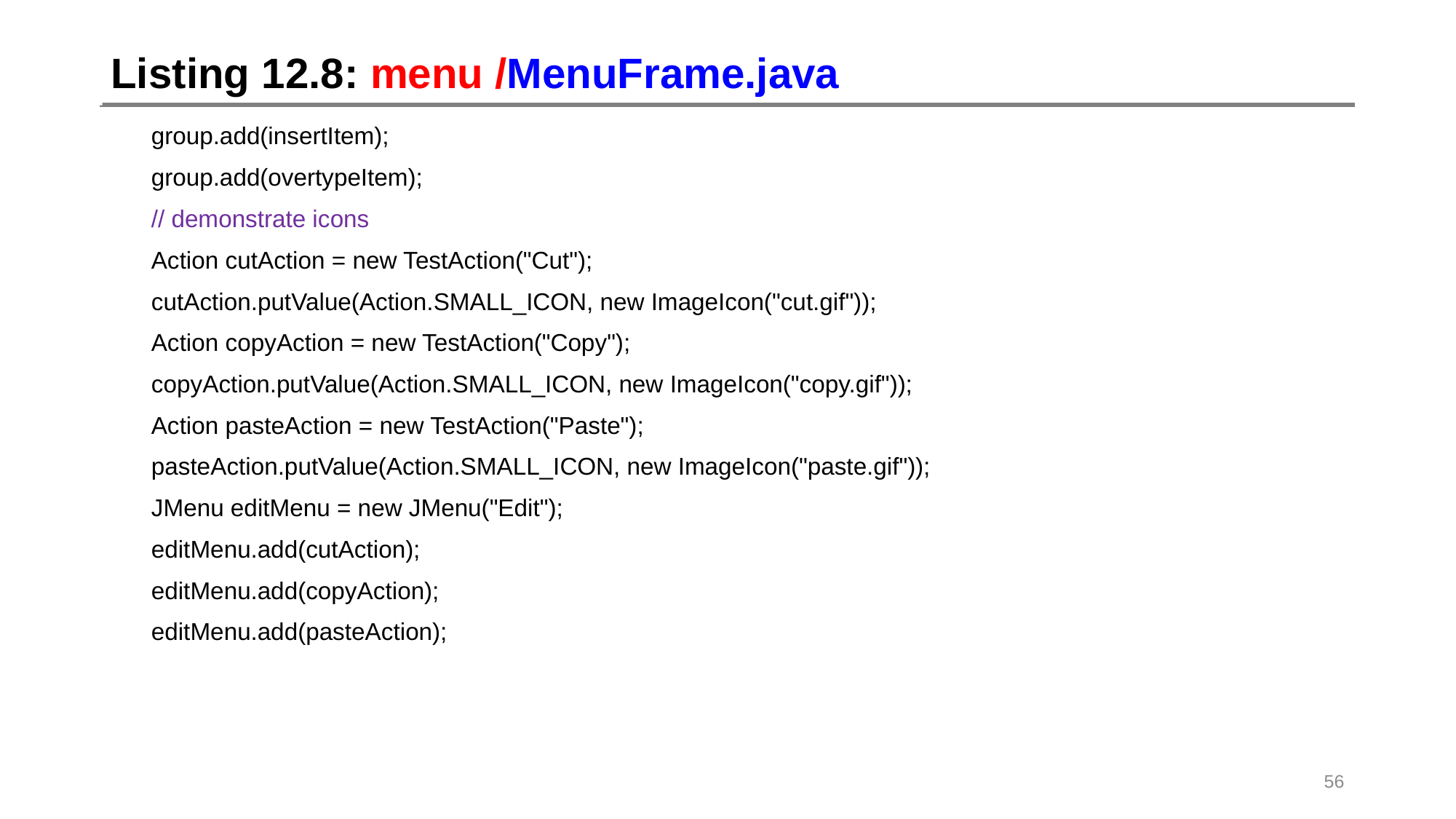

# Listing 12.8: menu /MenuFrame.java
      group.add(insertItem);
      group.add(overtypeItem);
      // demonstrate icons
      Action cutAction = new TestAction("Cut");
      cutAction.putValue(Action.SMALL_ICON, new ImageIcon("cut.gif"));
      Action copyAction = new TestAction("Copy");
      copyAction.putValue(Action.SMALL_ICON, new ImageIcon("copy.gif"));
      Action pasteAction = new TestAction("Paste");
      pasteAction.putValue(Action.SMALL_ICON, new ImageIcon("paste.gif"));
      JMenu editMenu = new JMenu("Edit");
      editMenu.add(cutAction);
      editMenu.add(copyAction);
      editMenu.add(pasteAction);

56